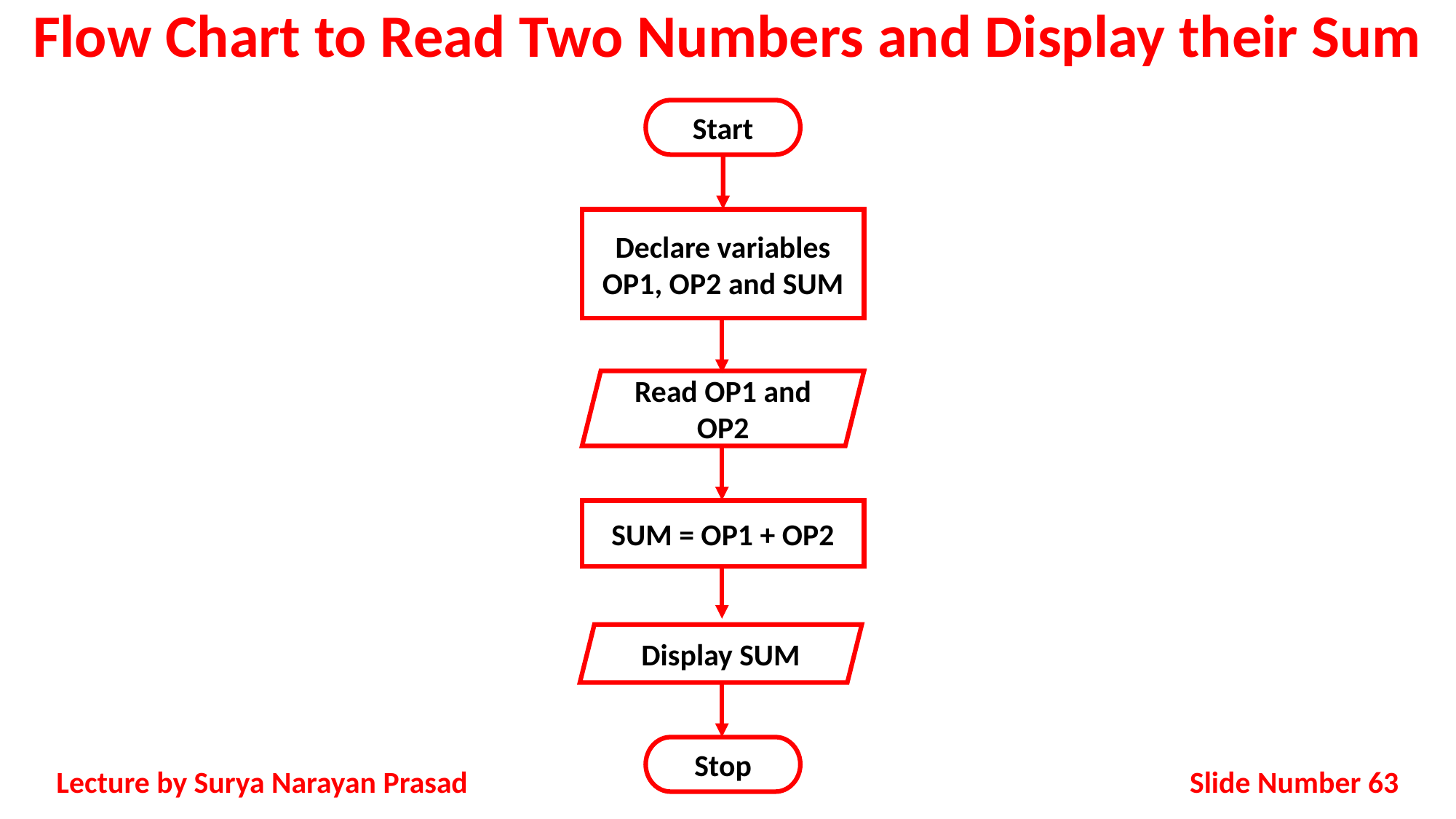

# Flow Chart to Read Two Numbers and Display their Sum
Start
Declare variables OP1, OP2 and SUM
Read OP1 and OP2
SUM = OP1 + OP2
Display SUM
Stop
Slide Number 63
Lecture by Surya Narayan Prasad